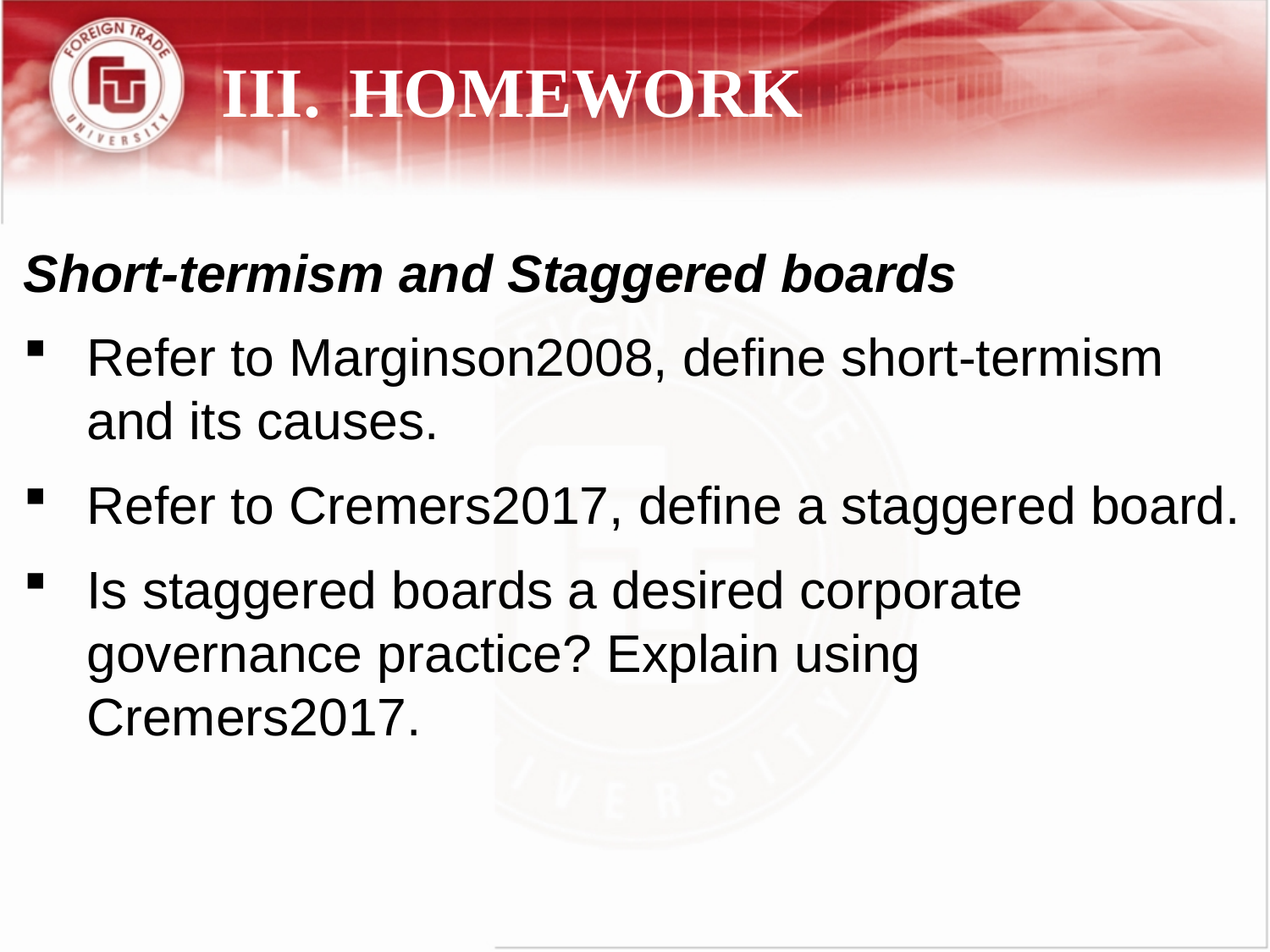

# III.	 HOMEWORK
Short-termism and Staggered boards
Refer to Marginson2008, define short-termism and its causes.
Refer to Cremers2017, define a staggered board.
Is staggered boards a desired corporate governance practice? Explain using Cremers2017.